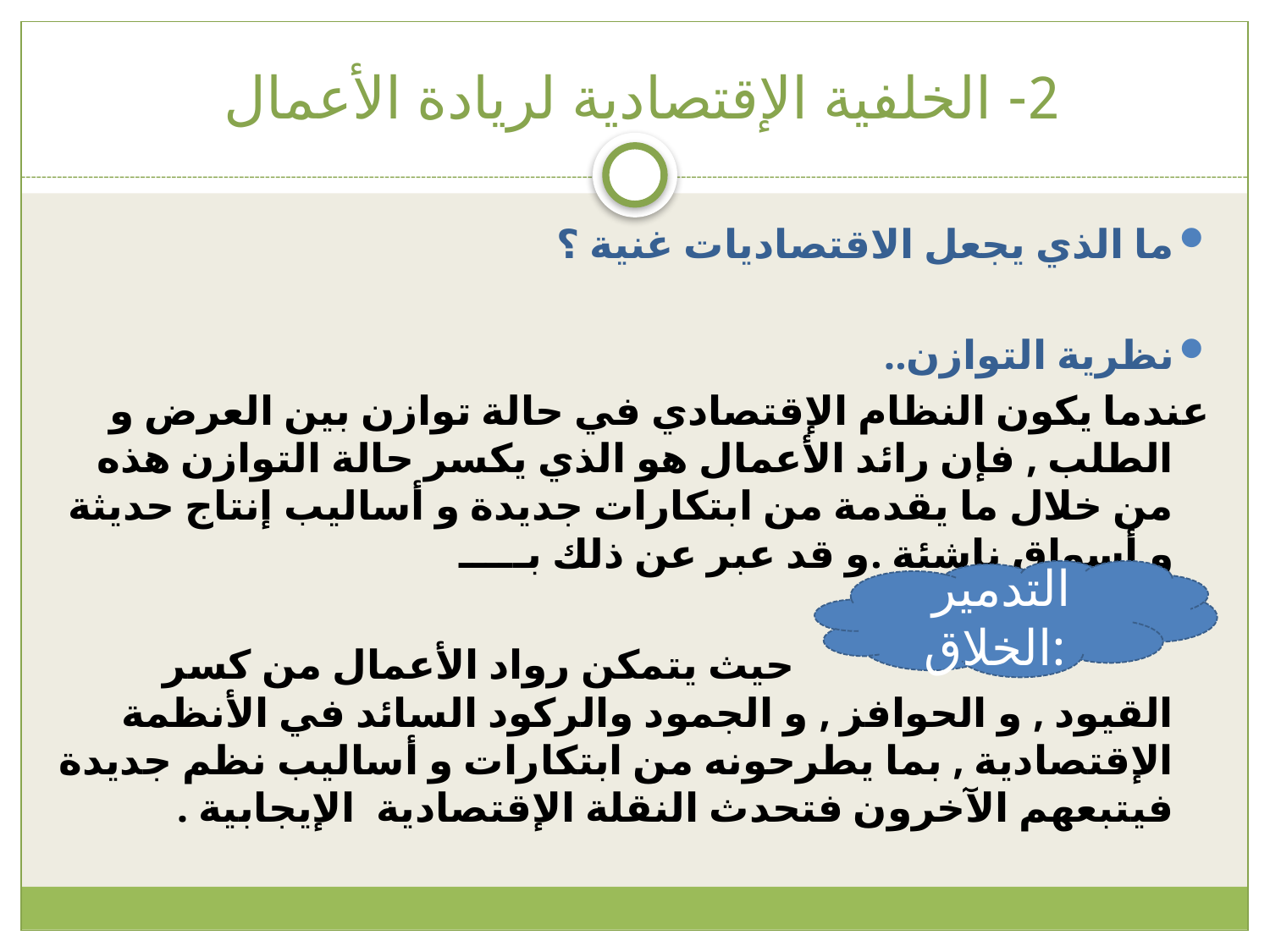

# 2- الخلفية الإقتصادية لريادة الأعمال
ما الذي يجعل الاقتصاديات غنية ؟

نظرية التوازن..
عندما يكون النظام الإقتصادي في حالة توازن بين العرض و الطلب , فإن رائد الأعمال هو الذي يكسر حالة التوازن هذه من خلال ما يقدمة من ابتكارات جديدة و أساليب إنتاج حديثة و أسواق ناشئة .و قد عبر عن ذلك بـــــ

                                        حيث يتمكن رواد الأعمال من كسر القيود , و الحوافز , و الجمود والركود السائد في الأنظمة الإقتصادية , بما يطرحونه من ابتكارات و أساليب نظم جديدة فيتبعهم الآخرون فتحدث النقلة الإقتصادية  الإيجابية .

التدمير الخلاق: